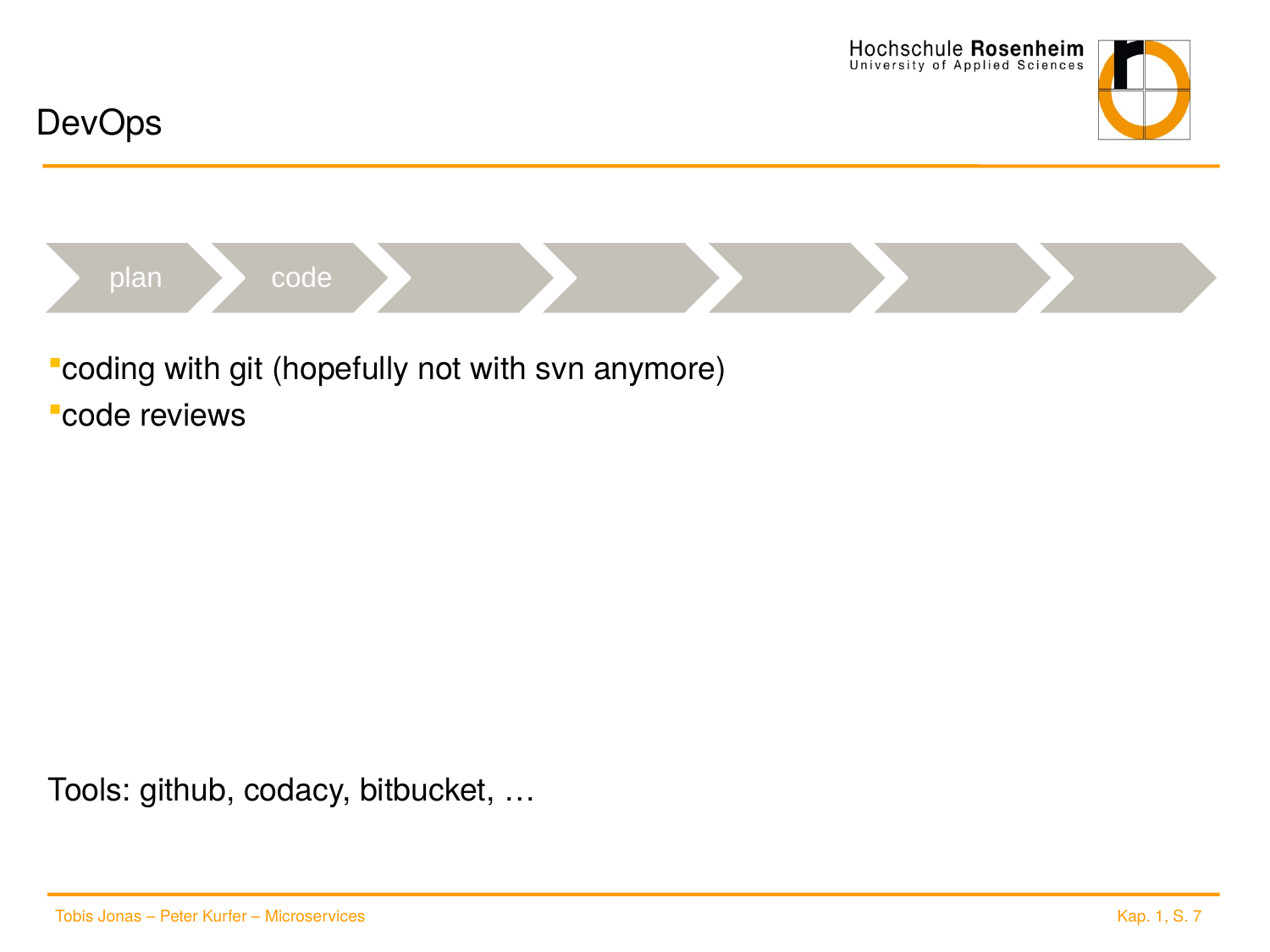

# DevOps
plan
code

coding with git (hopefully not with svn anymore)
code reviews

Tools: github, codacy, bitbucket, …